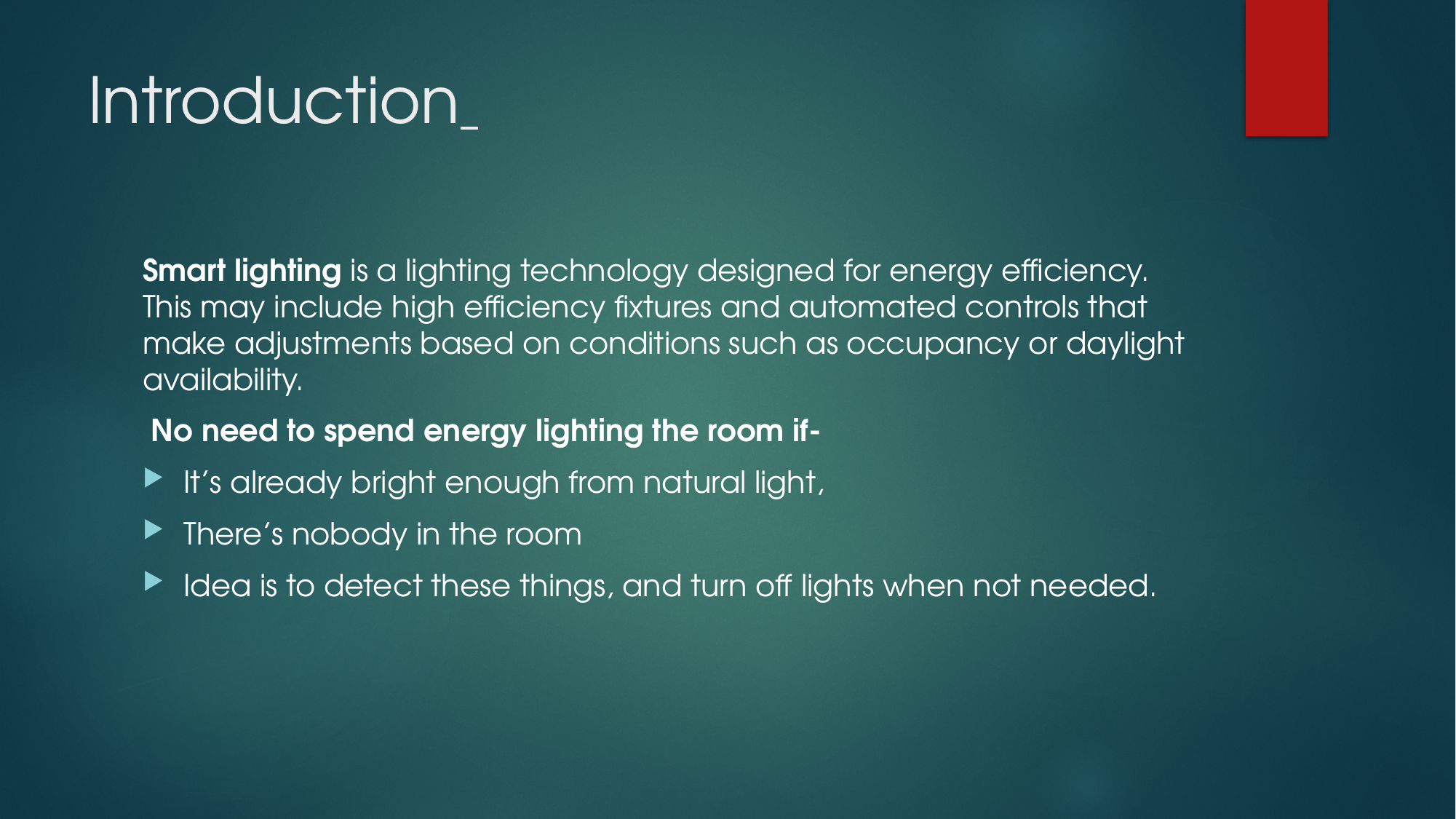

# Introduction
Smart lighting is a lighting technology designed for energy efficiency. This may include high efficiency fixtures and automated controls that make adjustments based on conditions such as occupancy or daylight availability.
 No need to spend energy lighting the room if-
It’s already bright enough from natural light,
There’s nobody in the room
Idea is to detect these things, and turn off lights when not needed.